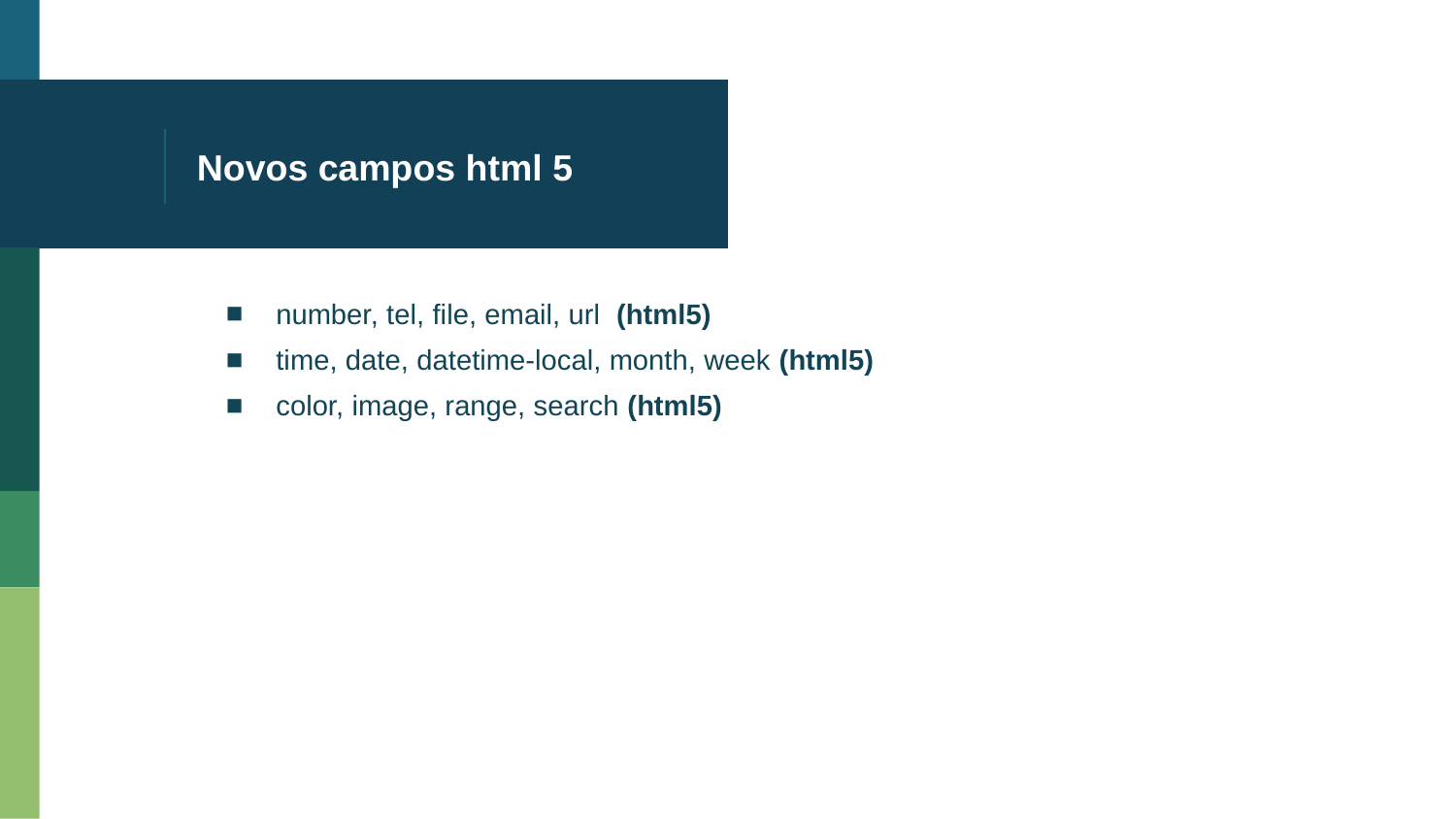

# Novos campos html 5
number, tel, file, email, url  (html5)
time, date, datetime-local, month, week (html5)
color, image, range, search (html5)